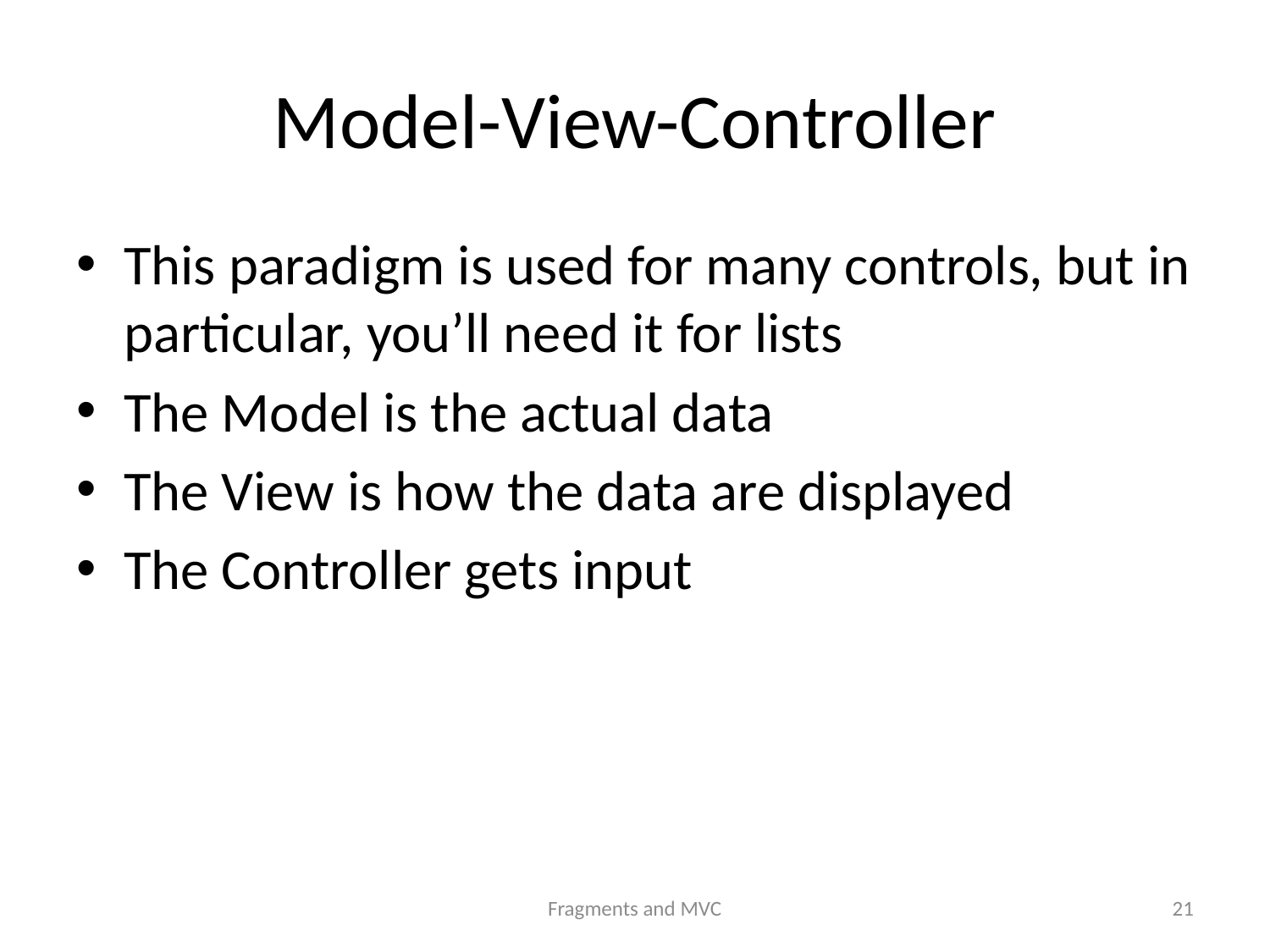

# Model-View-Controller
This paradigm is used for many controls, but in particular, you’ll need it for lists
The Model is the actual data
The View is how the data are displayed
The Controller gets input
Fragments and MVC
21